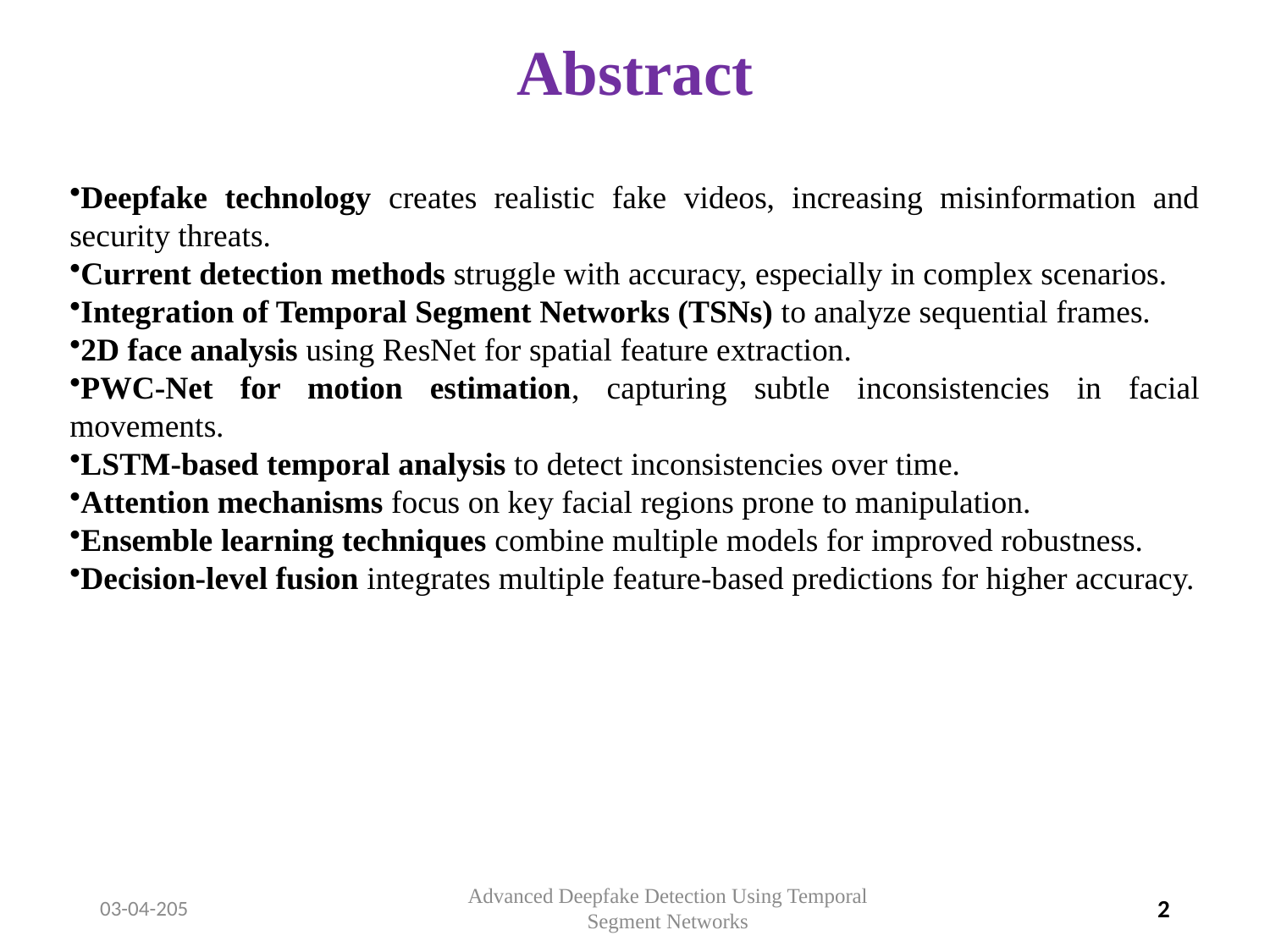

# Abstract
Deepfake technology creates realistic fake videos, increasing misinformation and security threats.
Current detection methods struggle with accuracy, especially in complex scenarios.
Integration of Temporal Segment Networks (TSNs) to analyze sequential frames.
2D face analysis using ResNet for spatial feature extraction.
PWC-Net for motion estimation, capturing subtle inconsistencies in facial movements.
LSTM-based temporal analysis to detect inconsistencies over time.
Attention mechanisms focus on key facial regions prone to manipulation.
Ensemble learning techniques combine multiple models for improved robustness.
Decision-level fusion integrates multiple feature-based predictions for higher accuracy.

03-04-205
Advanced Deepfake Detection Using Temporal Segment Networks
2